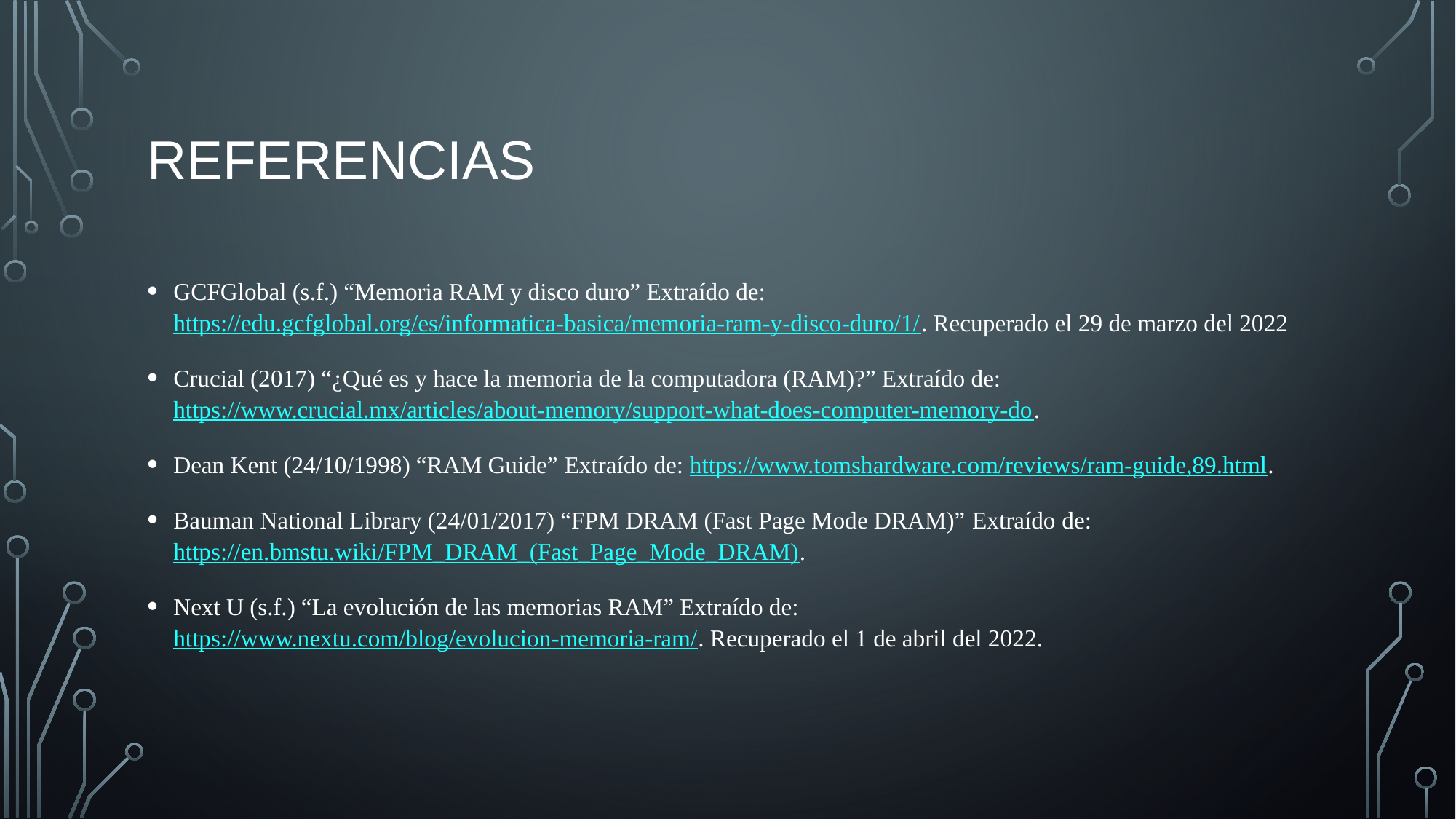

# REFERENCIAS
GCFGlobal (s.f.) “Memoria RAM y disco duro” Extraído de: https://edu.gcfglobal.org/es/informatica-basica/memoria-ram-y-disco-duro/1/. Recuperado el 29 de marzo del 2022
Crucial (2017) “¿Qué es y hace la memoria de la computadora (RAM)?” Extraído de: https://www.crucial.mx/articles/about-memory/support-what-does-computer-memory-do.
Dean Kent (24/10/1998) “RAM Guide” Extraído de: https://www.tomshardware.com/reviews/ram-guide,89.html.
Bauman National Library (24/01/2017) “FPM DRAM (Fast Page Mode DRAM)” Extraído de: https://en.bmstu.wiki/FPM_DRAM_(Fast_Page_Mode_DRAM).
Next U (s.f.) “La evolución de las memorias RAM” Extraído de: https://www.nextu.com/blog/evolucion-memoria-ram/. Recuperado el 1 de abril del 2022.